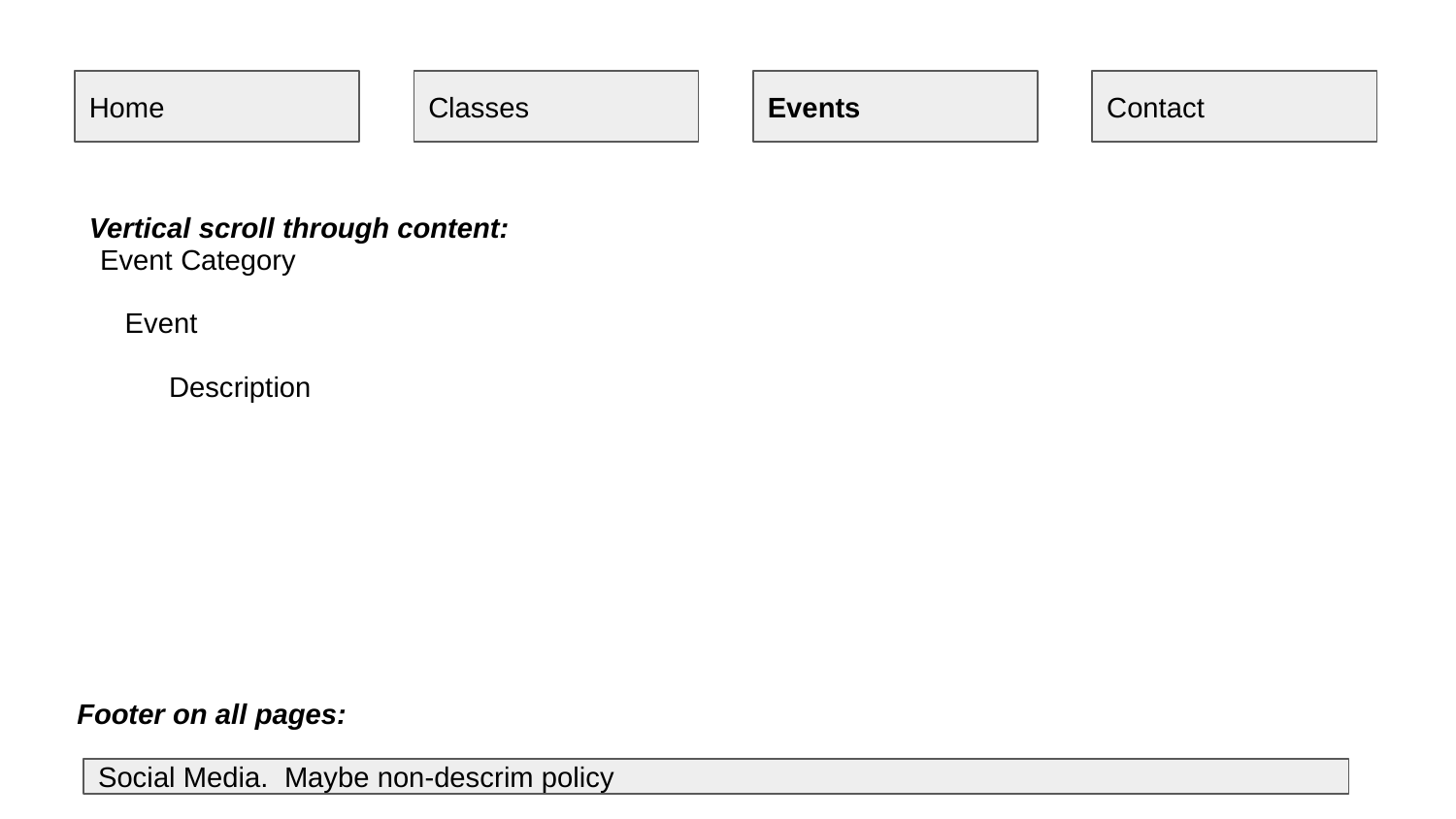

Home
Classes
Events
Contact
Vertical scroll through content:
Event Category
Event
Description
Footer on all pages:
Social Media.  Maybe non-descrim policy